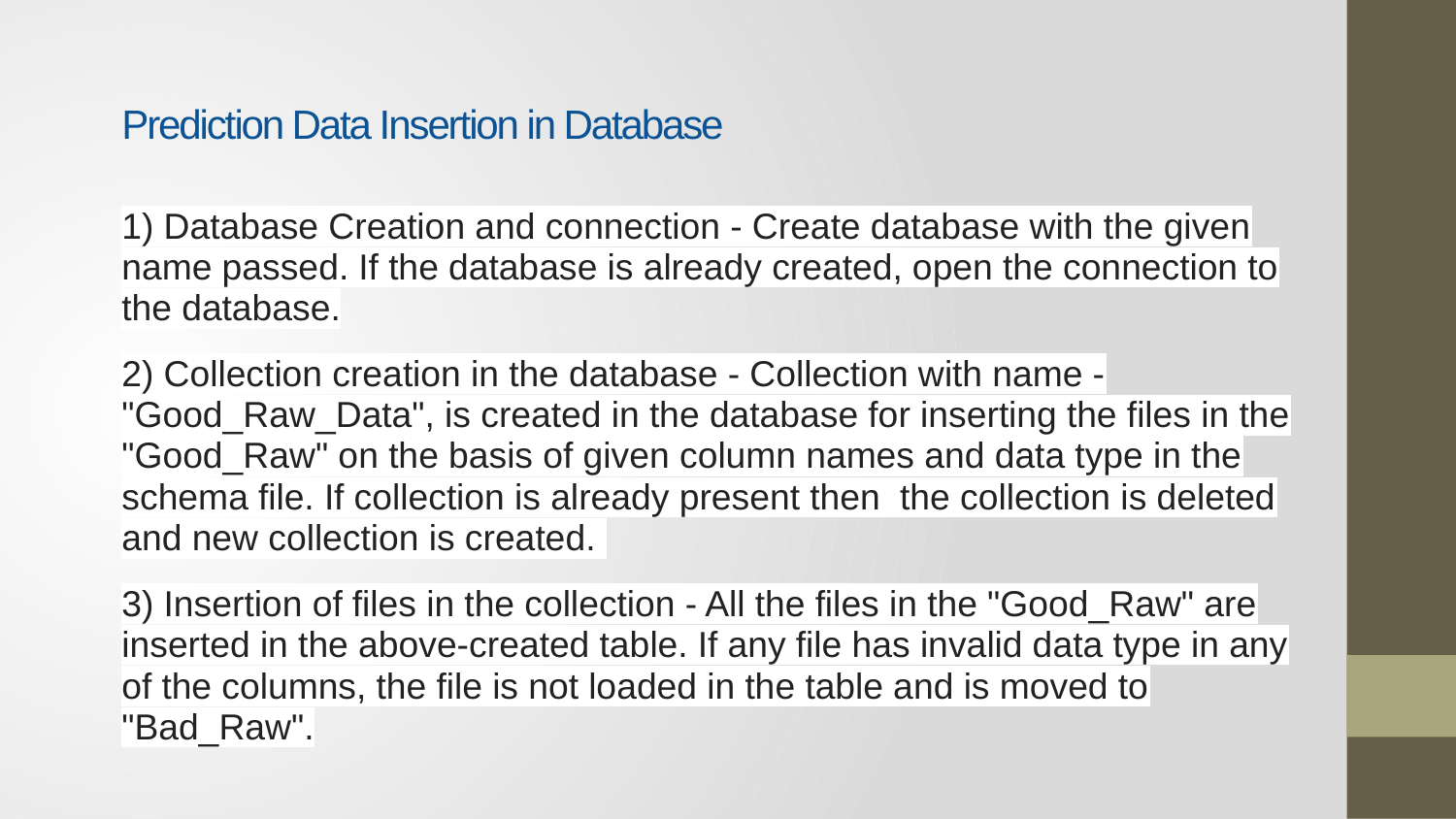

# Prediction Data Insertion in Database

1) Database Creation and connection - Create database with the given name passed. If the database is already created, open the connection to the database.
2) Collection creation in the database - Collection with name - "Good_Raw_Data", is created in the database for inserting the files in the "Good_Raw" on the basis of given column names and data type in the schema file. If collection is already present then  the collection is deleted and new collection is created.
3) Insertion of files in the collection - All the files in the "Good_Raw" are inserted in the above-created table. If any file has invalid data type in any of the columns, the file is not loaded in the table and is moved to "Bad_Raw".